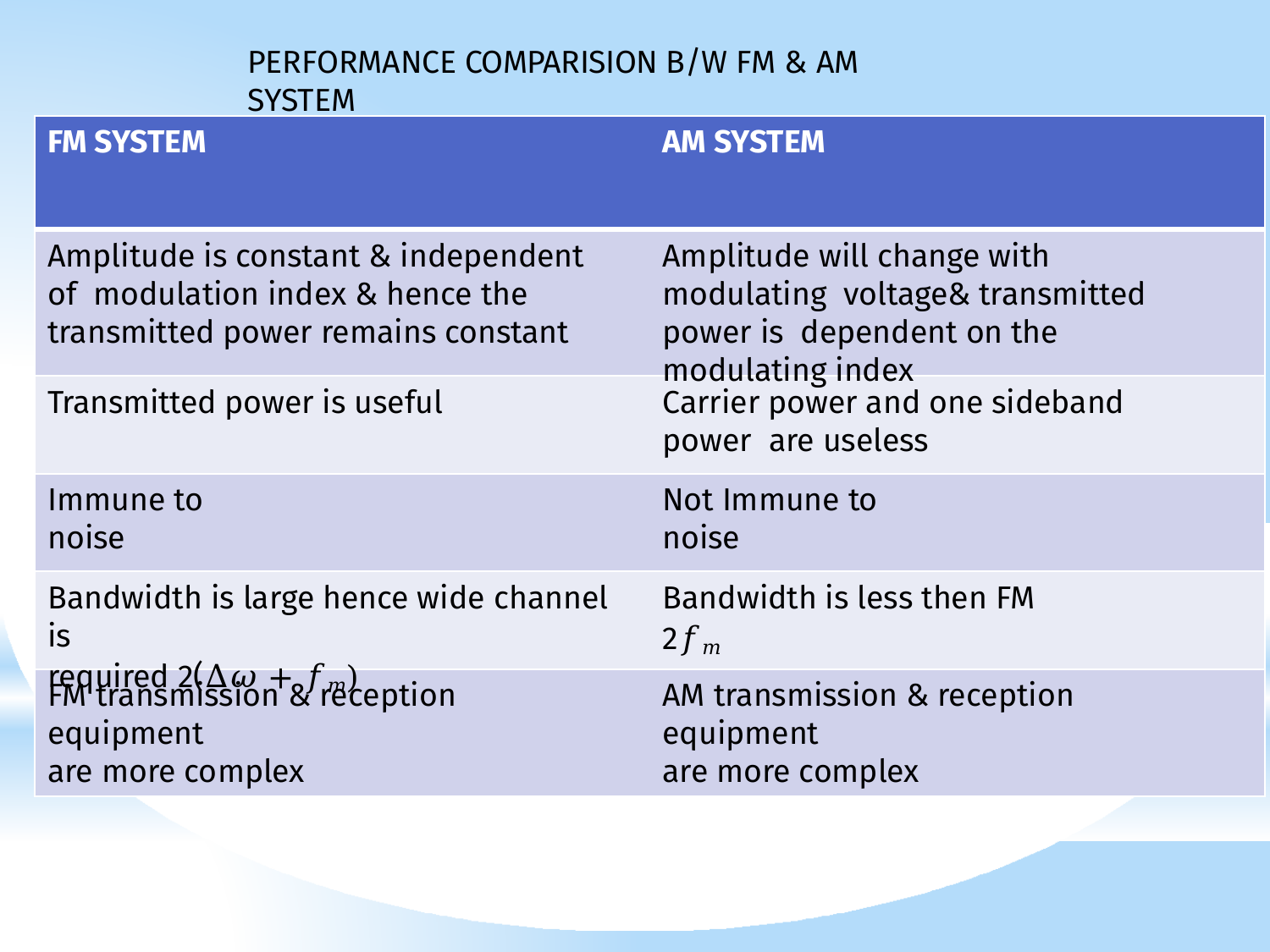

PERFORMANCE COMPARISION B/W FM & AM SYSTEM

FM SYSTEM
AM SYSTEM
Amplitude is constant & independent of  modulation index & hence the  transmitted power remains constant
Amplitude will change with modulating  voltage& transmitted power is  dependent on the modulating index
Transmitted power is useful
Carrier power and one sideband power  are useless
Immune to noise
Not Immune to noise
Bandwidth is large hence wide channel is
required 2(∆𝜔 + 𝑓𝑚)
Bandwidth is less then FM 2𝑓𝑚
FM transmission & reception equipment
are more complex
AM transmission & reception equipment
are more complex